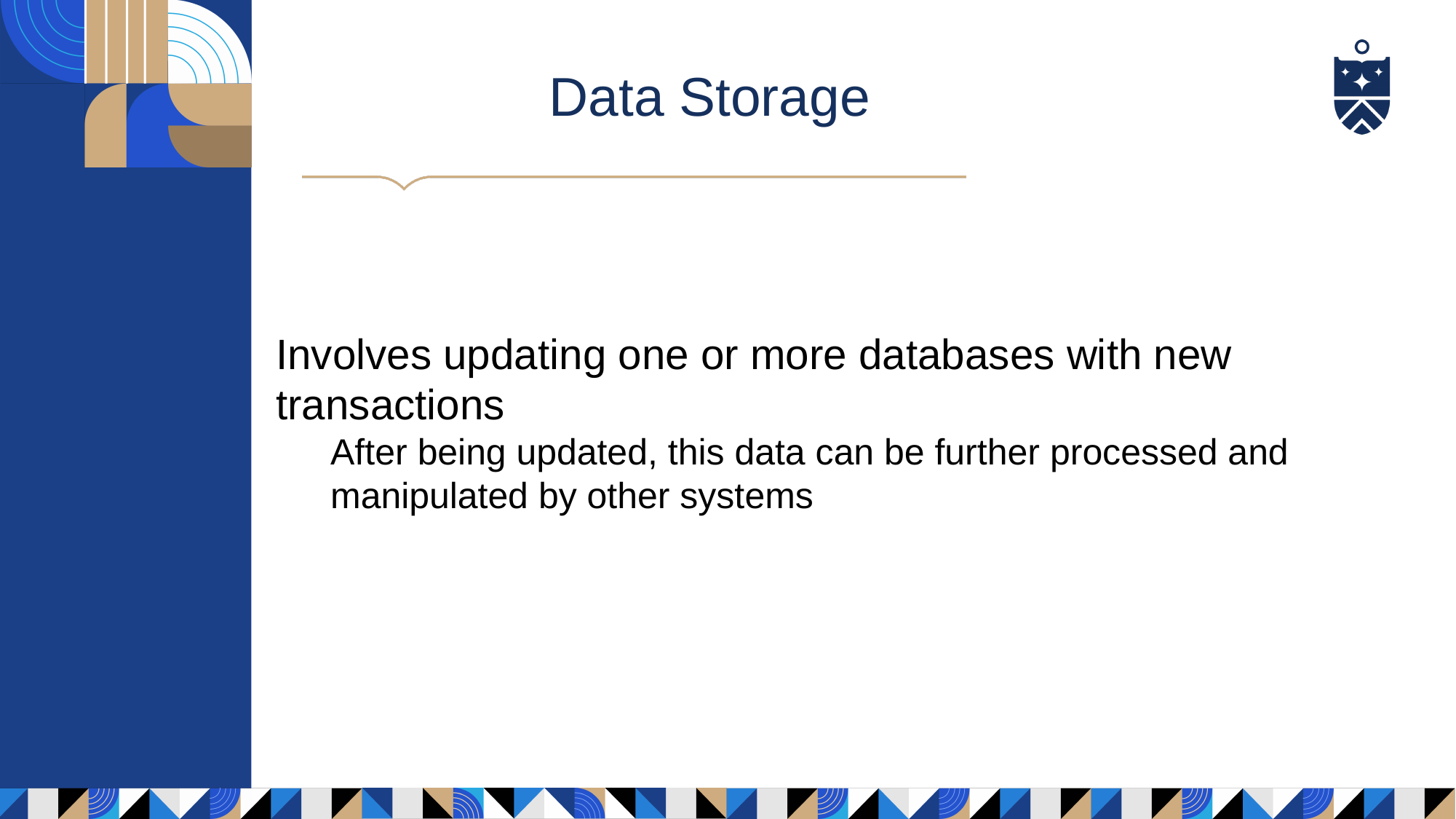

Data Storage
Involves updating one or more databases with new transactions
After being updated, this data can be further processed and manipulated by other systems